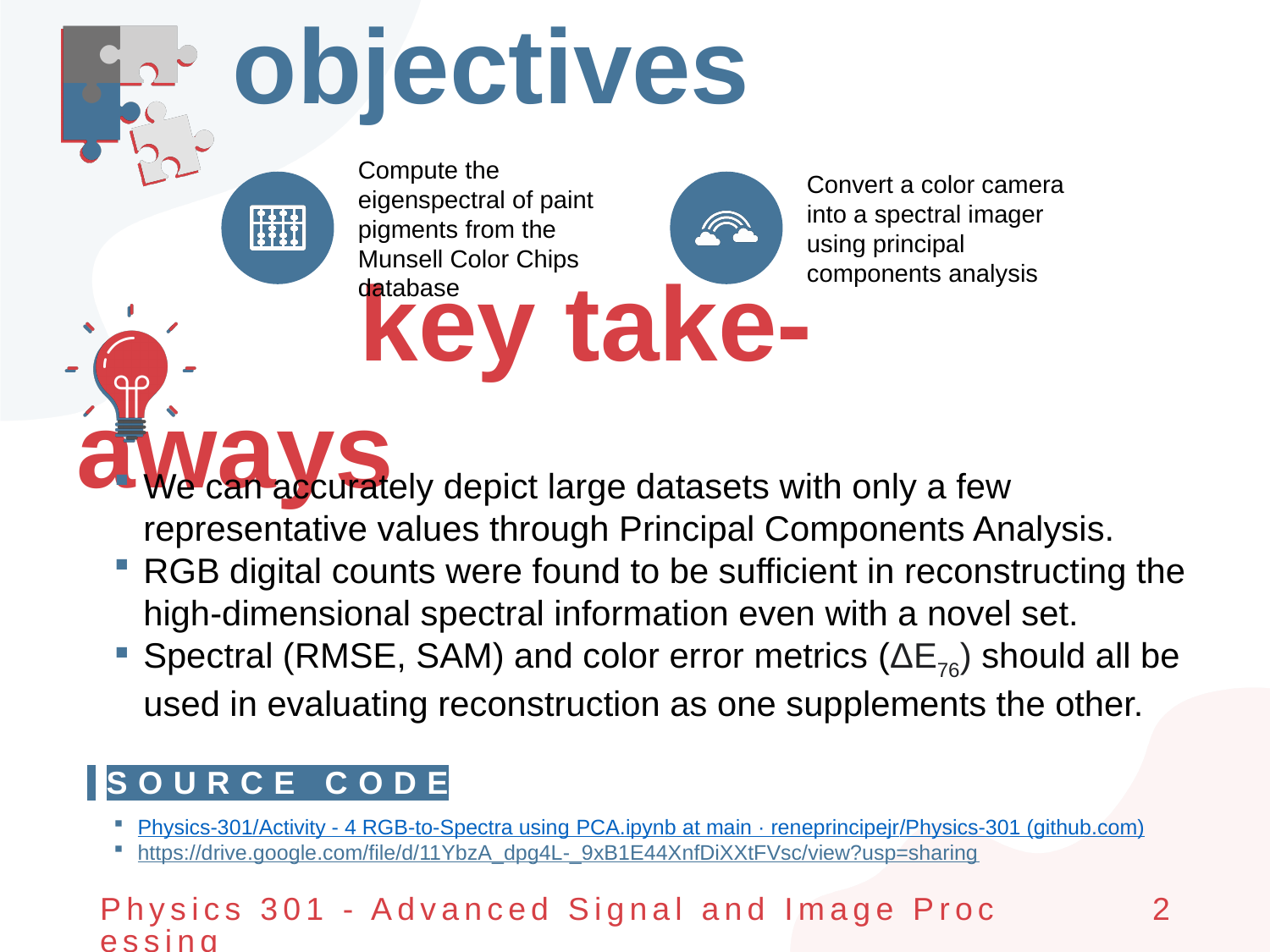

# objectives
Compute the eigenspectral of paint pigments from the Munsell Color Chips database
Convert a color camera into a spectral imager using principal components analysis
We can accurately depict large datasets with only a few representative values through Principal Components Analysis.
RGB digital counts were found to be sufficient in reconstructing the high-dimensional spectral information even with a novel set.
Spectral (RMSE, SAM) and color error metrics (ΔE76) should all be used in evaluating reconstruction as one supplements the other.

Physics-301/Activity - 4 RGB-to-Spectra using PCA.ipynb at main · reneprincipejr/Physics-301 (github.com)
https://drive.google.com/file/d/11YbzA_dpg4L-_9xB1E44XnfDiXXtFVsc/view?usp=sharing
Physics 301 - Advanced Signal and Image Processing
2